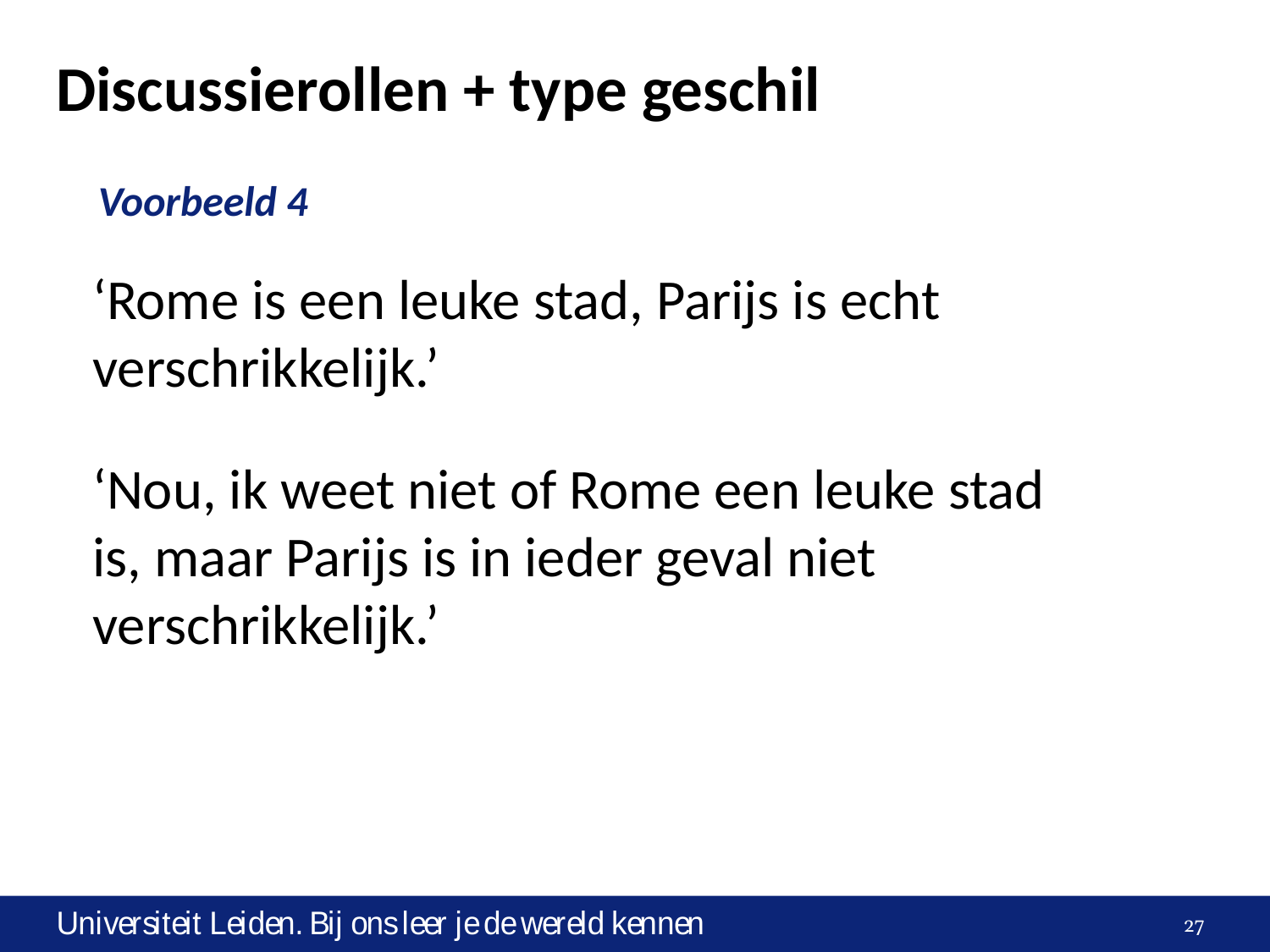

# Discussierollen + type geschil
Voorbeeld 4
‘Rome is een leuke stad, Parijs is echt verschrikkelijk.’

‘Nou, ik weet niet of Rome een leuke stad is, maar Parijs is in ieder geval niet verschrikkelijk.’